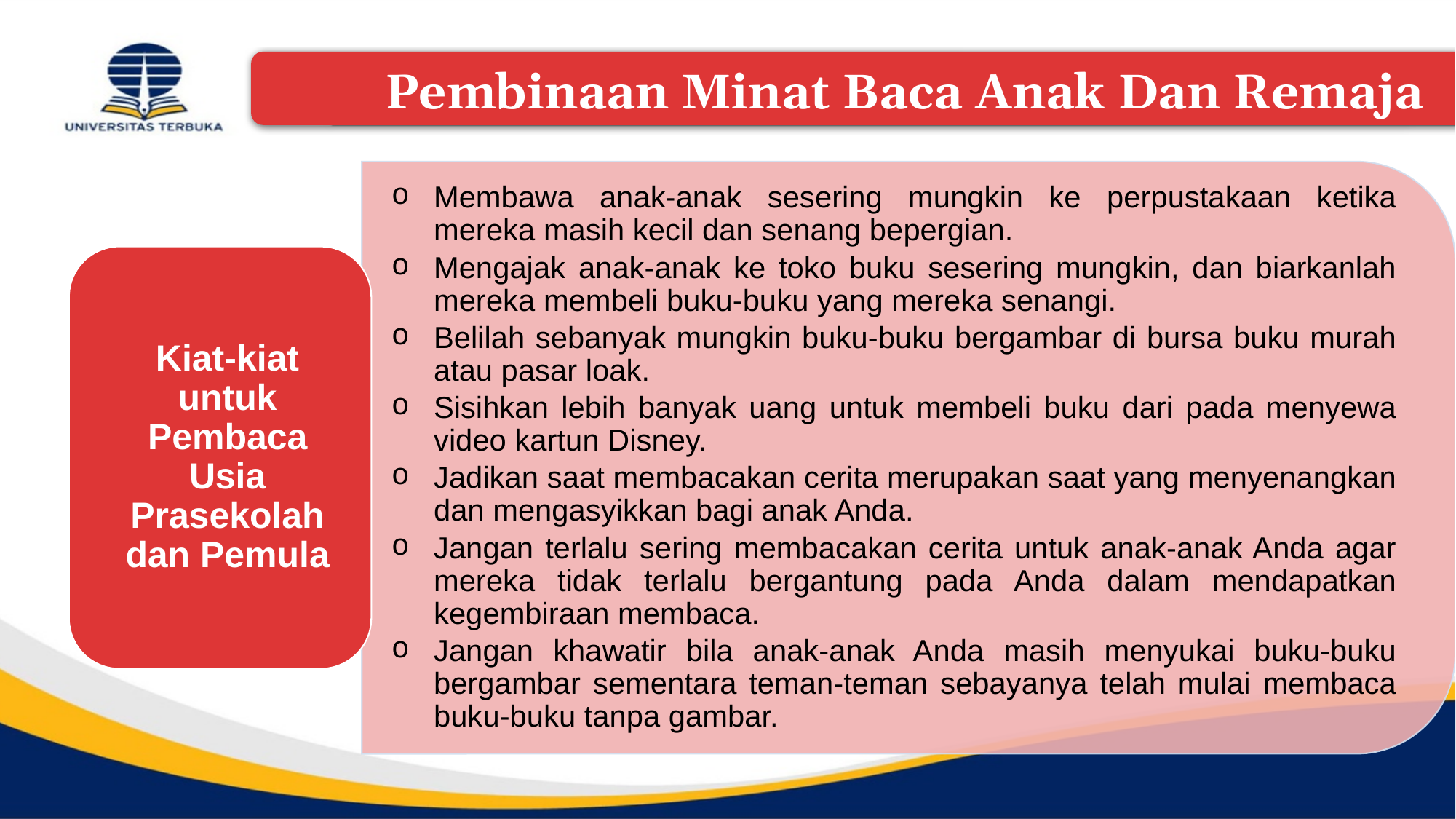

Pembinaan Minat Baca Anak Dan Remaja
Membawa anak-anak sesering mungkin ke perpustakaan ketika mereka masih kecil dan senang bepergian.
Mengajak anak-anak ke toko buku sesering mungkin, dan biarkanlah mereka membeli buku-buku yang mereka senangi.
Belilah sebanyak mungkin buku-buku bergambar di bursa buku murah atau pasar loak.
Sisihkan lebih banyak uang untuk membeli buku dari pada menyewa video kartun Disney.
Jadikan saat membacakan cerita merupakan saat yang menyenangkan dan mengasyikkan bagi anak Anda.
Jangan terlalu sering membacakan cerita untuk anak-anak Anda agar mereka tidak terlalu bergantung pada Anda dalam mendapatkan kegembiraan membaca.
Jangan khawatir bila anak-anak Anda masih menyukai buku-buku bergambar sementara teman-teman sebayanya telah mulai membaca buku-buku tanpa gambar.
Kiat-kiat untuk Pembaca Usia Prasekolah dan Pemula